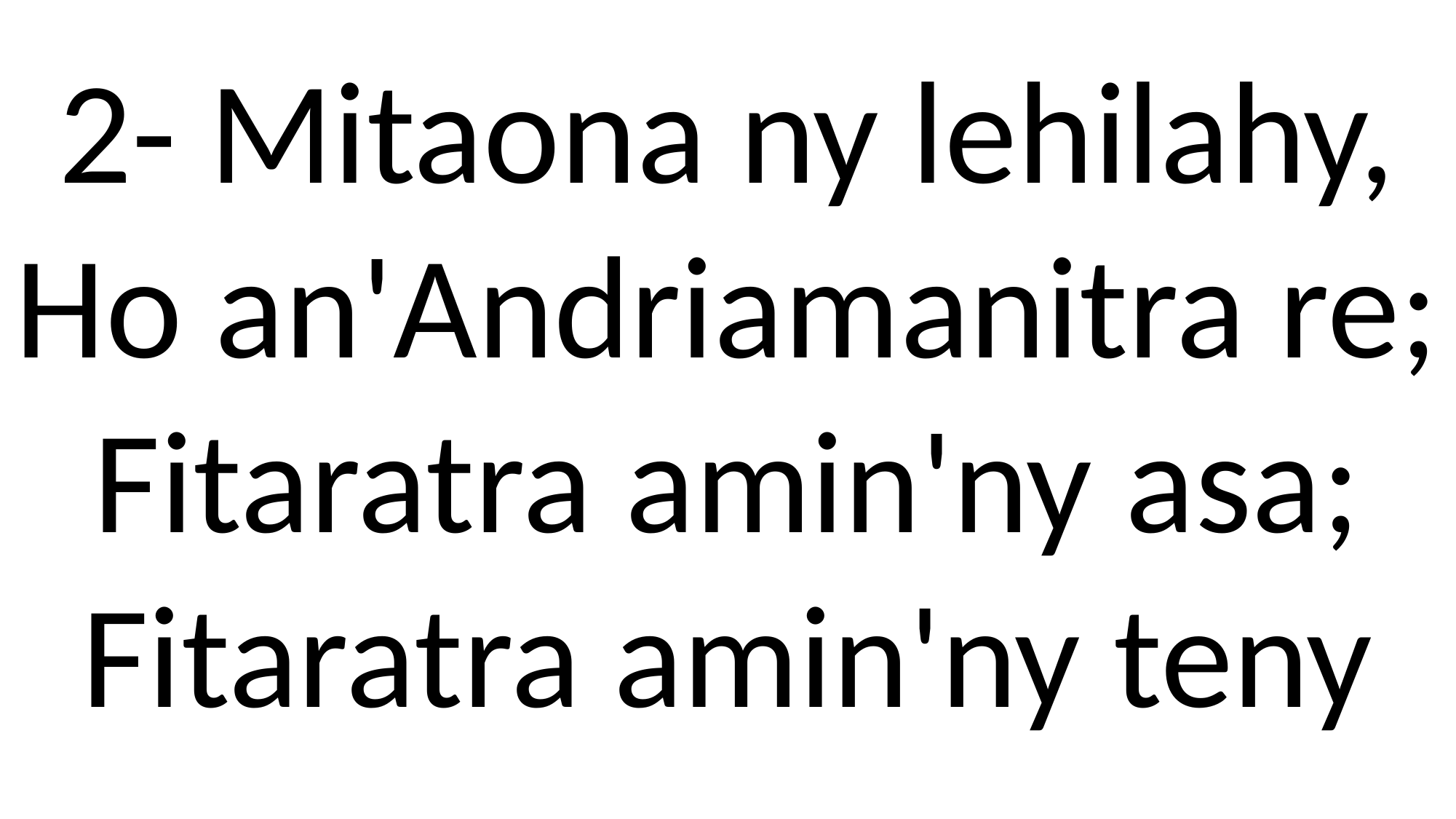

2- Mitaona ny lehilahy,
Ho an'Andriamanitra re;
Fitaratra amin'ny asa;
Fitaratra amin'ny teny